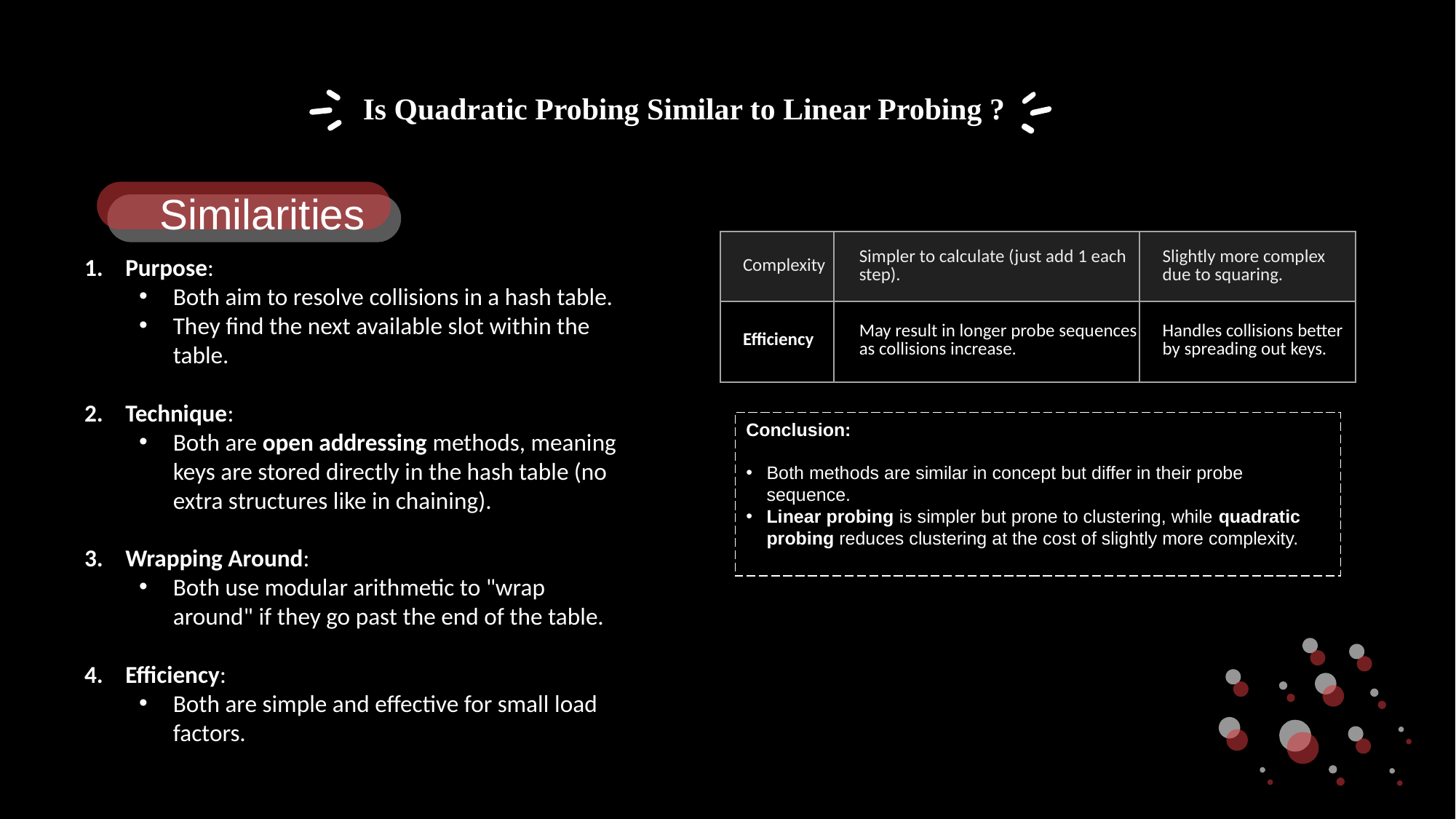

Is Quadratic Probing Similar to Linear Probing ?

Similarities

|  |  |  |
| --- | --- | --- |
|  |  |  |
| Complexity | Simpler to calculate (just add 1 each step). | Slightly more complex due to squaring. |
| --- | --- | --- |
Purpose:
Both aim to resolve collisions in a hash table.
They find the next available slot within the table.

Technique:
Both are open addressing methods, meaning keys are stored directly in the hash table (no extra structures like in chaining).

Wrapping Around:
Both use modular arithmetic to "wrap around" if they go past the end of the table.

Efficiency:
Both are simple and effective for small load factors.

| Efficiency | May result in longer probe sequences as collisions increase. | Handles collisions better by spreading out keys. |
| --- | --- | --- |
Conclusion:

Both methods are similar in concept but differ in their probe sequence.
Linear probing is simpler but prone to clustering, while quadratic probing reduces clustering at the cost of slightly more complexity.